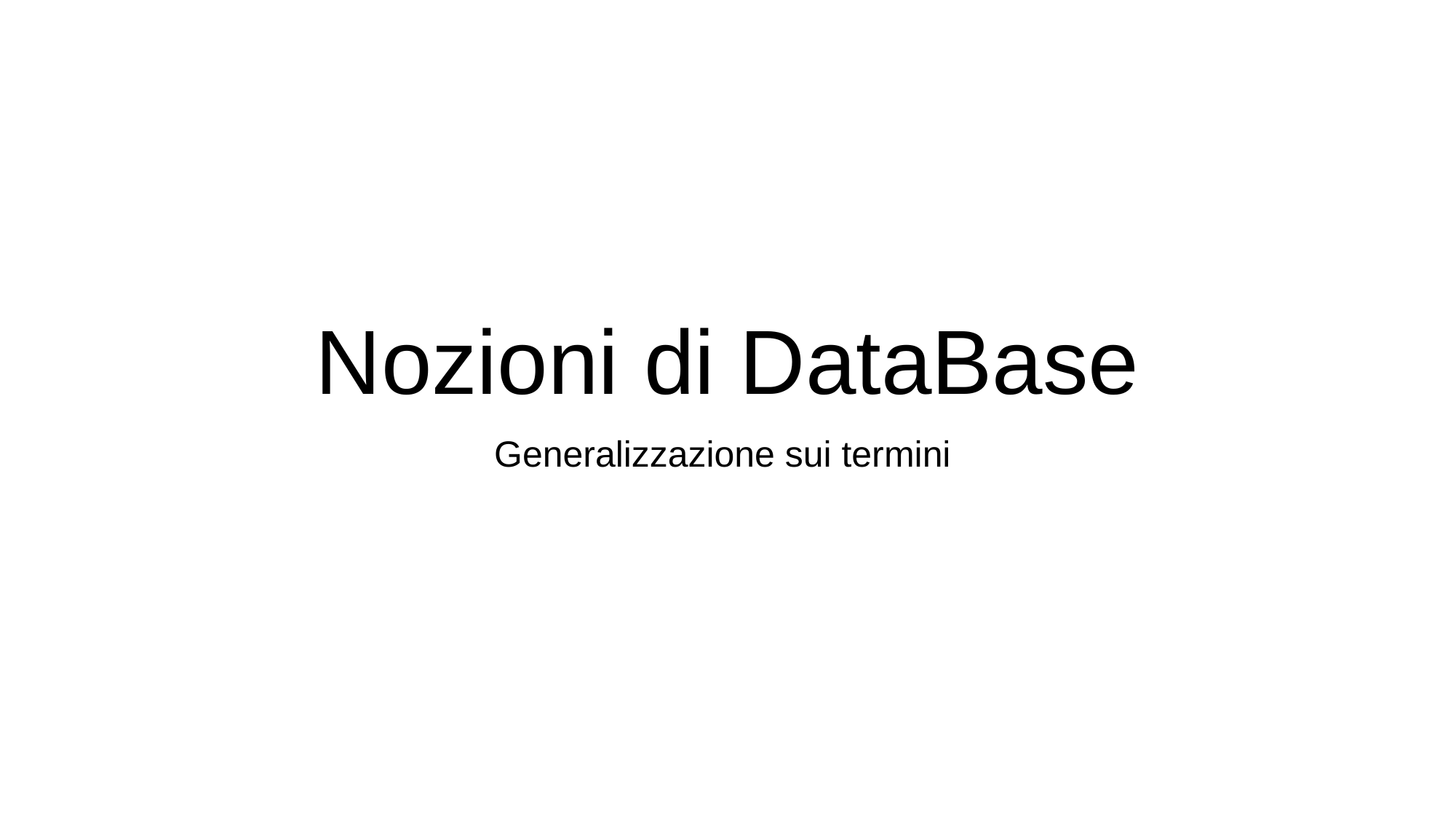

# Nozioni di DataBase
Generalizzazione sui termini